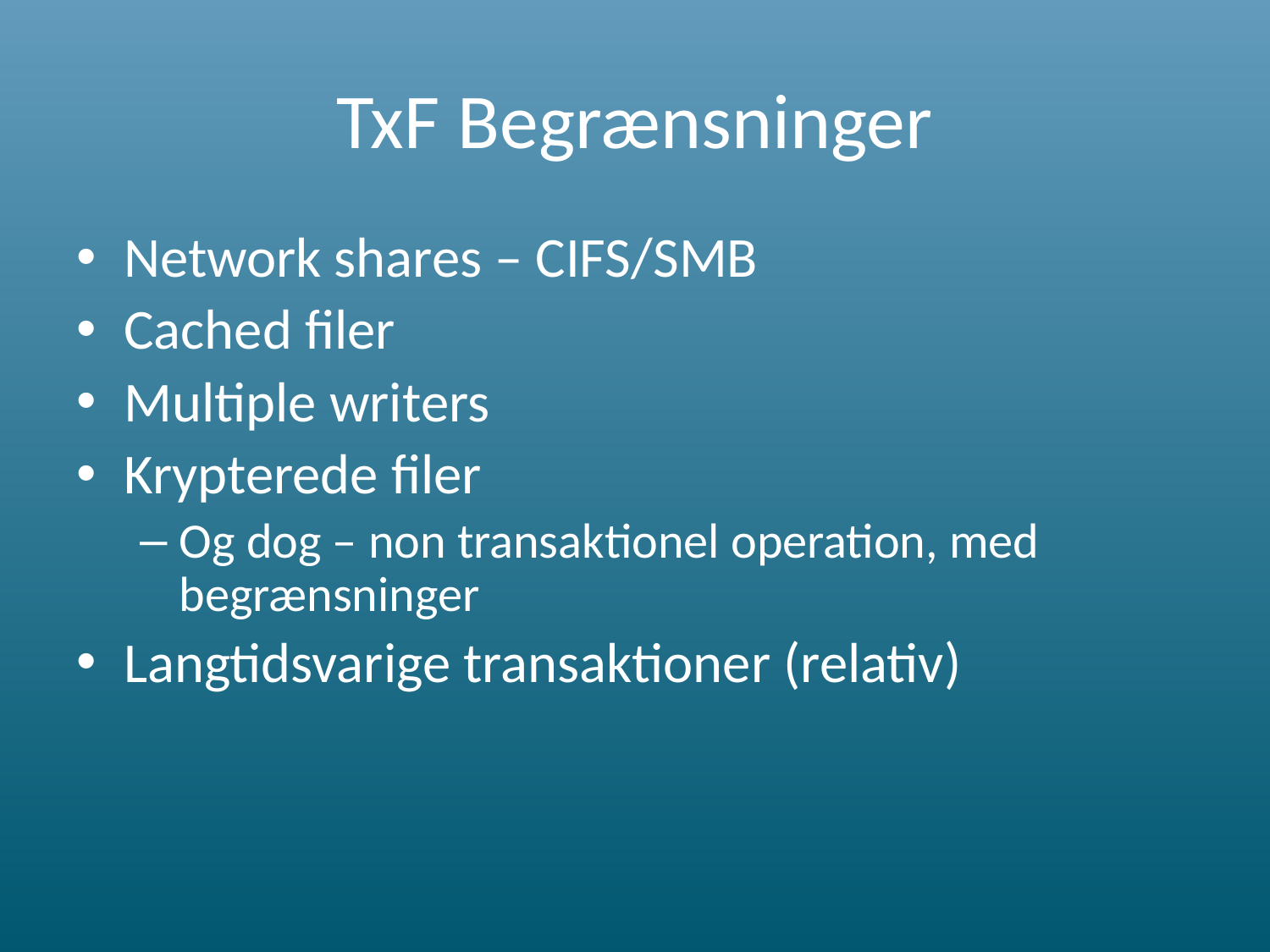

# TxF Begrænsninger
Network shares – CIFS/SMB
Cached filer
Multiple writers
Krypterede filer
Og dog – non transaktionel operation, med begrænsninger
Langtidsvarige transaktioner (relativ)